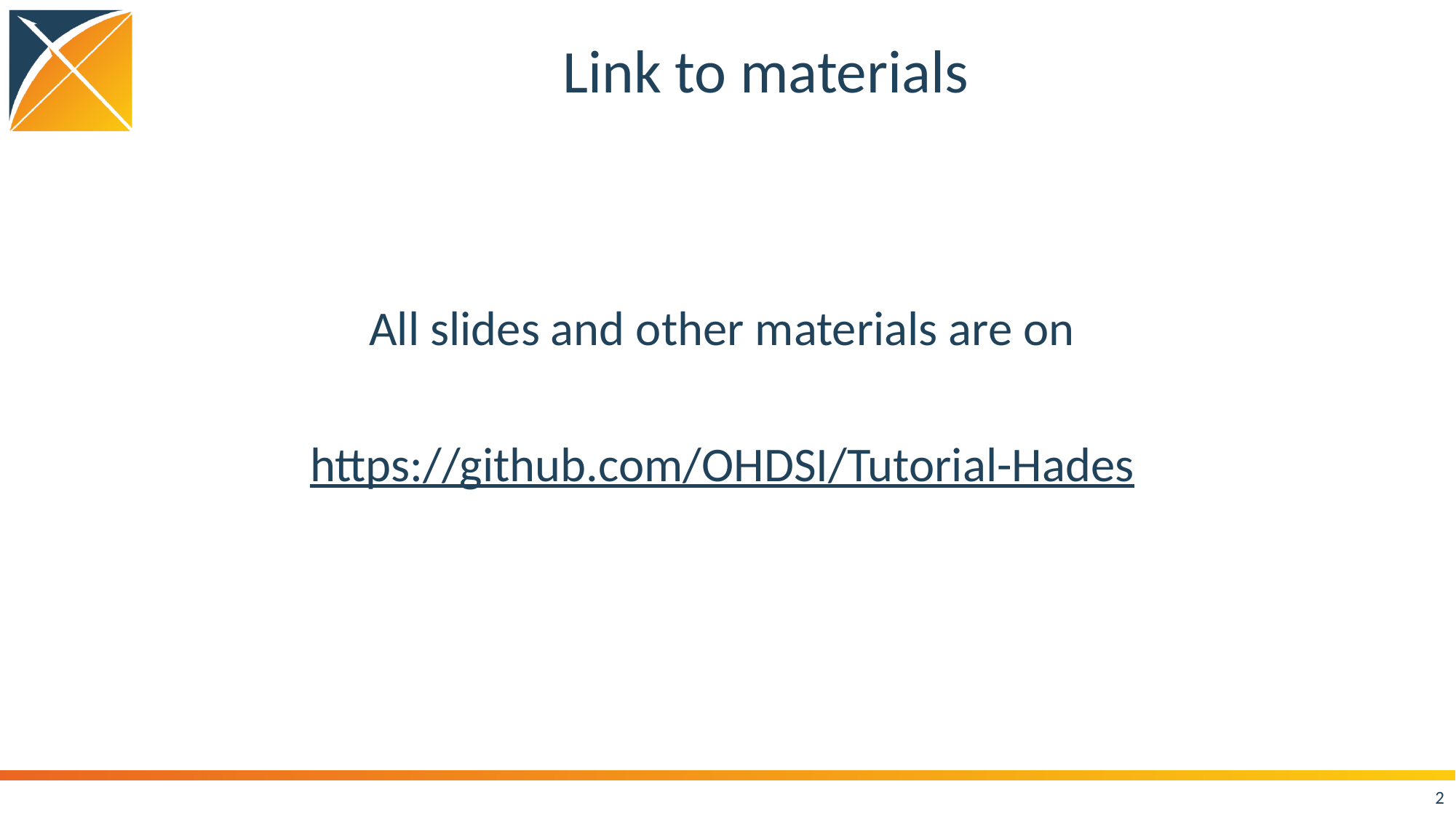

# Link to materials
All slides and other materials are on

https://github.com/OHDSI/Tutorial-Hades
2